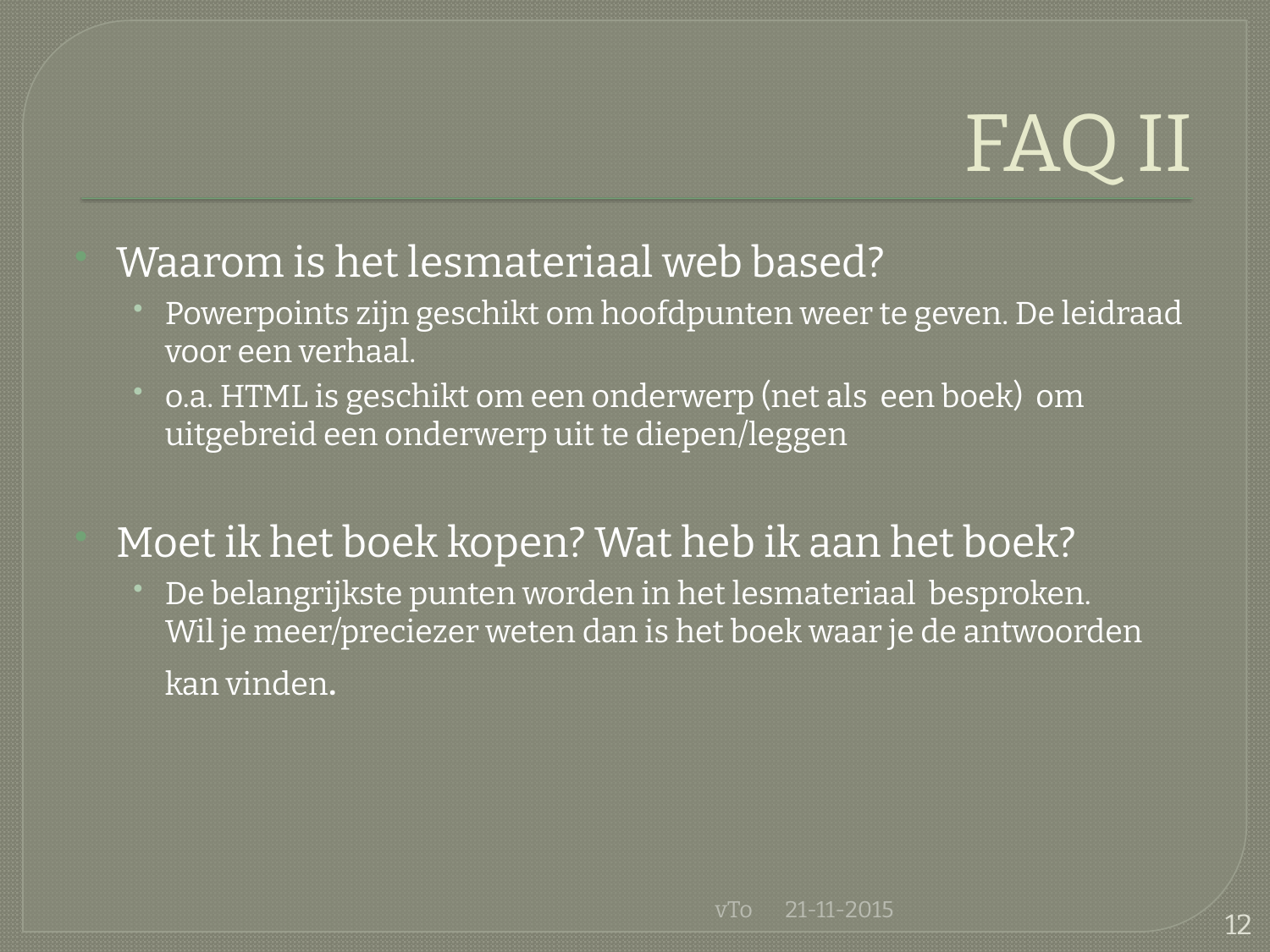

# FAQ II
Waarom is het lesmateriaal web based?
Powerpoints zijn geschikt om hoofdpunten weer te geven. De leidraad voor een verhaal.
o.a. HTML is geschikt om een onderwerp (net als  een boek)  om uitgebreid een onderwerp uit te diepen/leggen

Moet ik het boek kopen? Wat heb ik aan het boek?
De belangrijkste punten worden in het lesmateriaal  besproken.
Wil je meer/preciezer weten dan is het boek waar je de antwoorden kan vinden.

vTo
21-11-2015
12